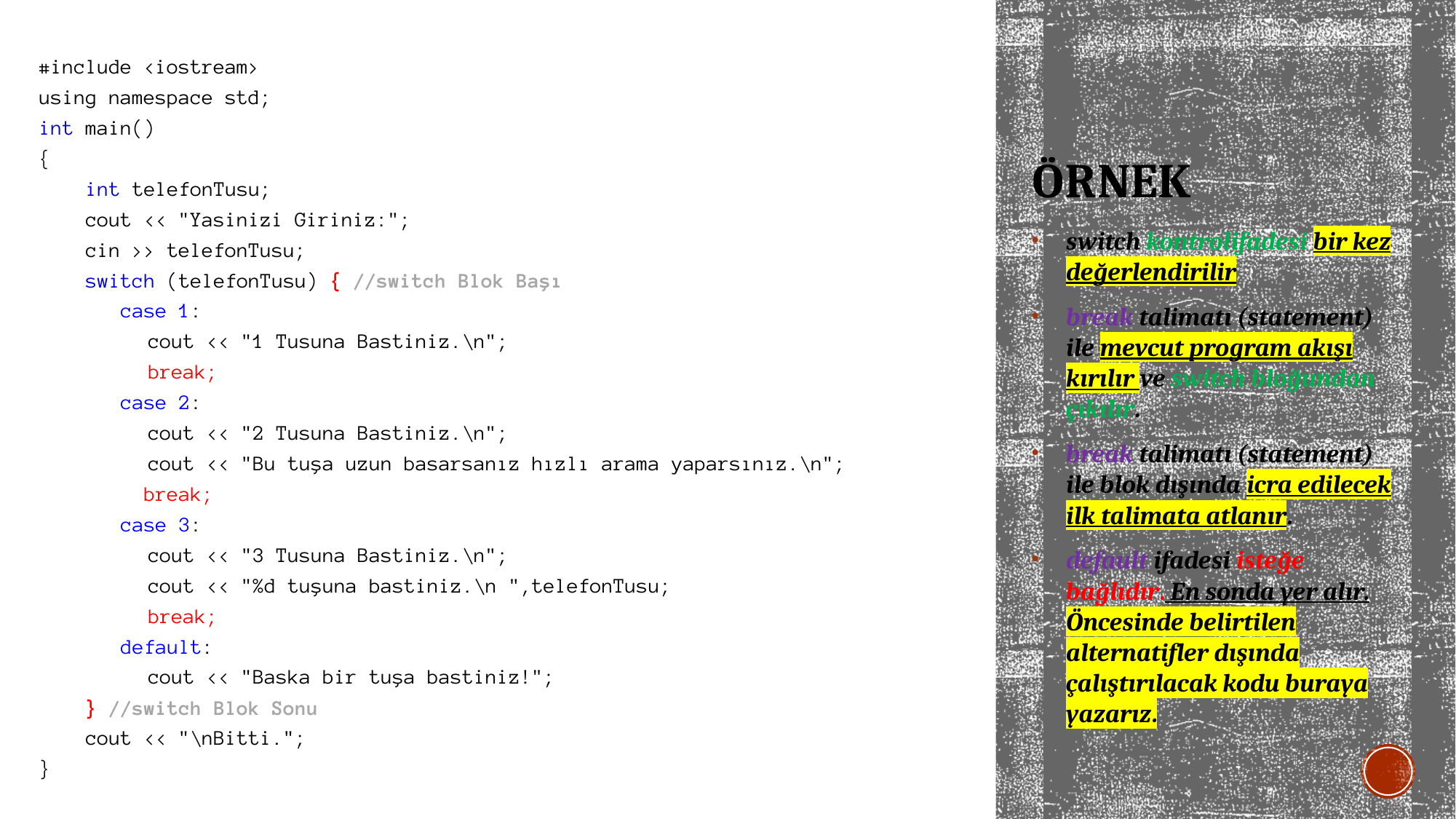

#include <iostream>
using namespace std;
int main()
{
    int telefonTusu;
    cout << "Yasinizi Giriniz:";
    cin >> telefonTusu;
    switch (telefonTusu) { //switch Blok Başı
       case 1:
	cout << "1 Tusuna Bastiniz.\n";
	break;
       case 2:
	cout << "2 Tusuna Bastiniz.\n";
	cout << "Bu tuşa uzun basarsanız hızlı arama yaparsınız.\n";
         break;
       case 3:
	cout << "3 Tusuna Bastiniz.\n";
	cout << "%d tuşuna bastiniz.\n ",telefonTusu;
	break;
       default:
	cout << "Baska bir tuşa bastiniz!";
    } //switch Blok Sonu
    cout << "\nBitti.";
}
# ÖRNEK
switch kontrolifadesi bir kez değerlendirilir
break talimatı (statement) ile mevcut program akışı kırılır ve switch bloğundan çıkılır.
break talimatı (statement) ile blok dışında icra edilecek ilk talimata atlanır.
default ifadesi isteğe bağlıdır. En sonda yer alır. Öncesinde belirtilen alternatifler dışında çalıştırılacak kodu buraya yazarız.